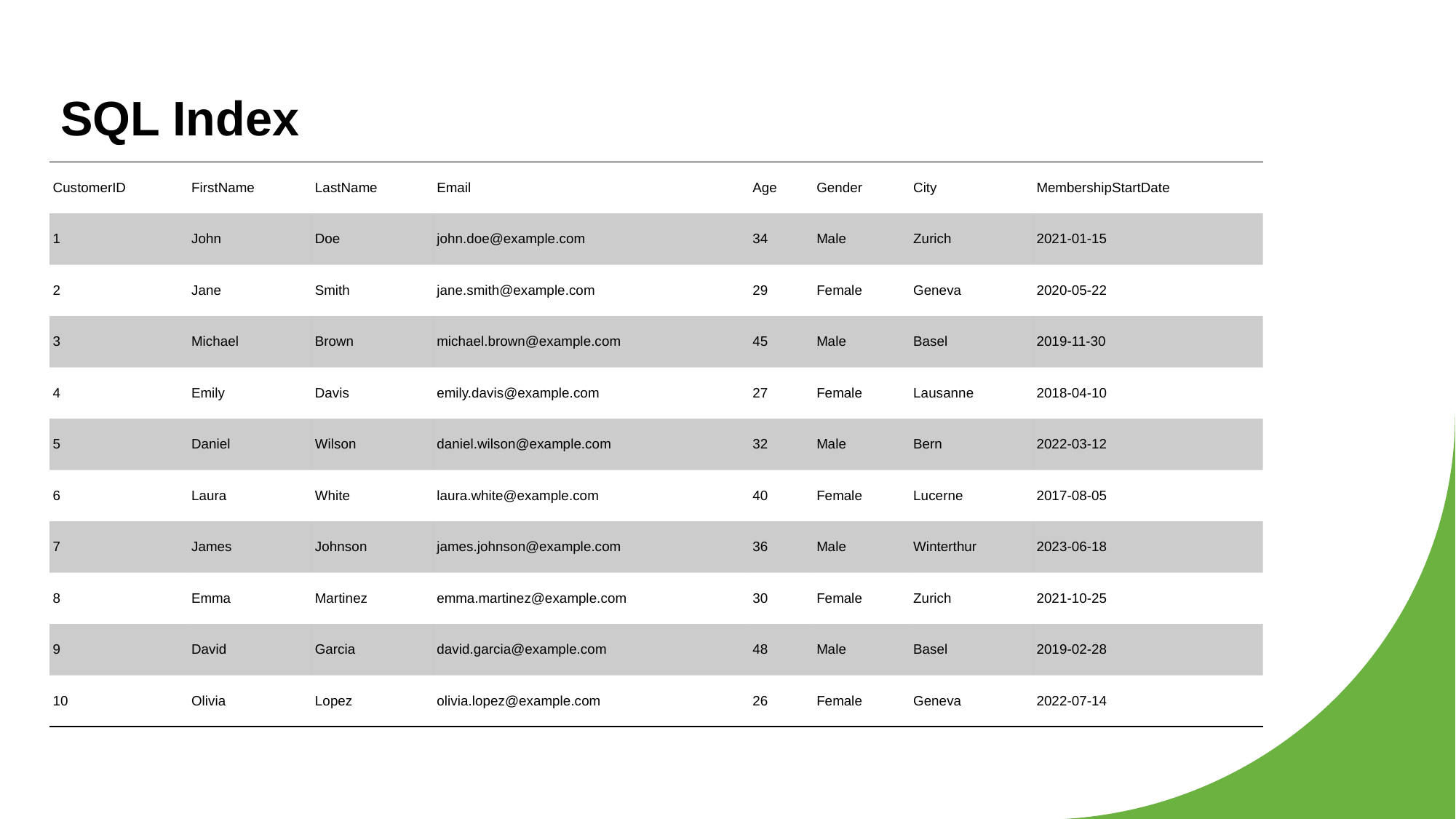

# SQL Index
| CustomerID | FirstName | LastName | Email | Age | Gender | City | MembershipStartDate |
| --- | --- | --- | --- | --- | --- | --- | --- |
| 1 | John | Doe | john.doe@example.com | 34 | Male | Zurich | 2021-01-15 |
| 2 | Jane | Smith | jane.smith@example.com | 29 | Female | Geneva | 2020-05-22 |
| 3 | Michael | Brown | michael.brown@example.com | 45 | Male | Basel | 2019-11-30 |
| 4 | Emily | Davis | emily.davis@example.com | 27 | Female | Lausanne | 2018-04-10 |
| 5 | Daniel | Wilson | daniel.wilson@example.com | 32 | Male | Bern | 2022-03-12 |
| 6 | Laura | White | laura.white@example.com | 40 | Female | Lucerne | 2017-08-05 |
| 7 | James | Johnson | james.johnson@example.com | 36 | Male | Winterthur | 2023-06-18 |
| 8 | Emma | Martinez | emma.martinez@example.com | 30 | Female | Zurich | 2021-10-25 |
| 9 | David | Garcia | david.garcia@example.com | 48 | Male | Basel | 2019-02-28 |
| 10 | Olivia | Lopez | olivia.lopez@example.com | 26 | Female | Geneva | 2022-07-14 |